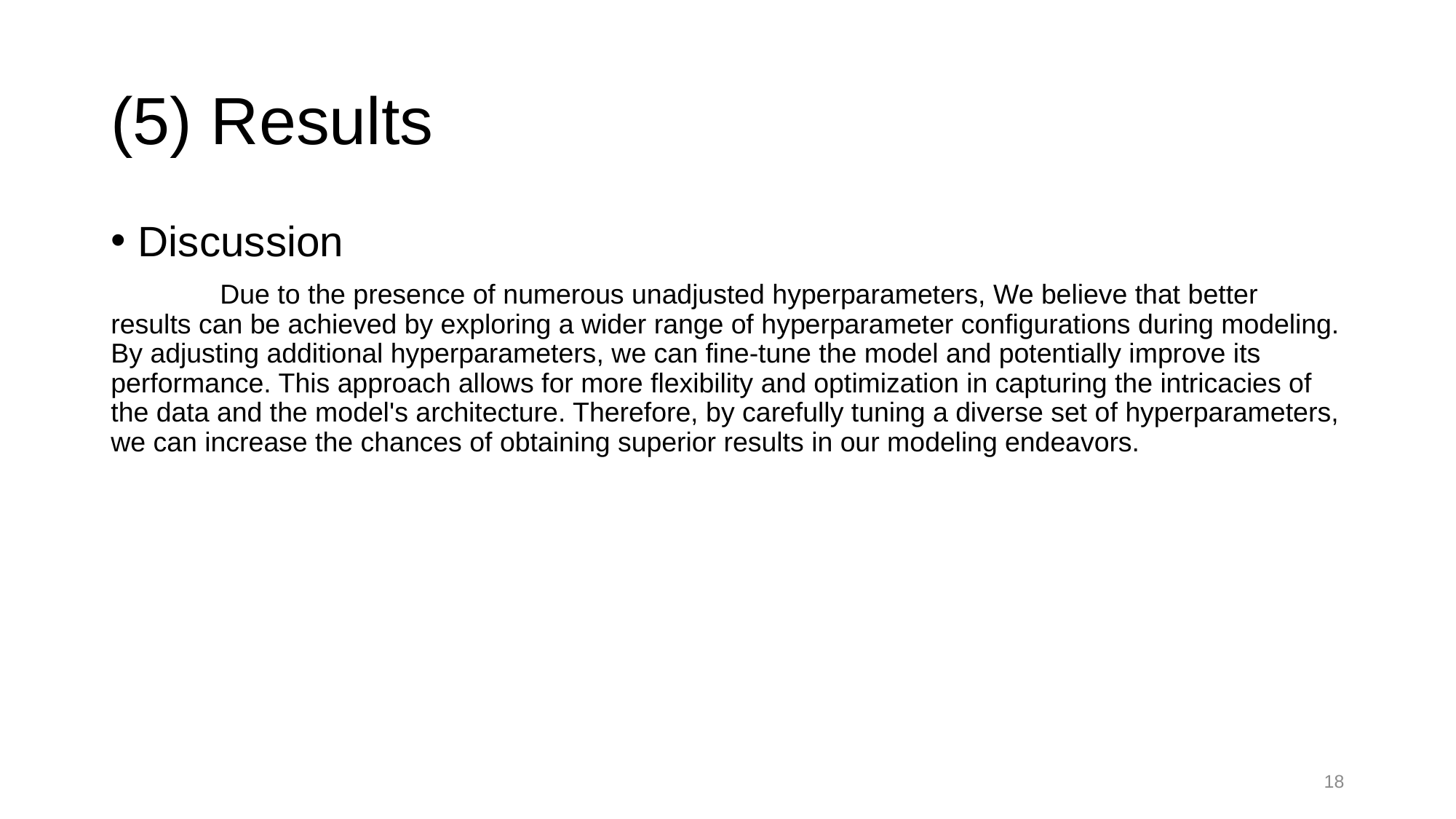

# (5) Results
Discussion
	Due to the presence of numerous unadjusted hyperparameters, We believe that better results can be achieved by exploring a wider range of hyperparameter configurations during modeling. By adjusting additional hyperparameters, we can fine-tune the model and potentially improve its performance. This approach allows for more flexibility and optimization in capturing the intricacies of the data and the model's architecture. Therefore, by carefully tuning a diverse set of hyperparameters, we can increase the chances of obtaining superior results in our modeling endeavors.
18